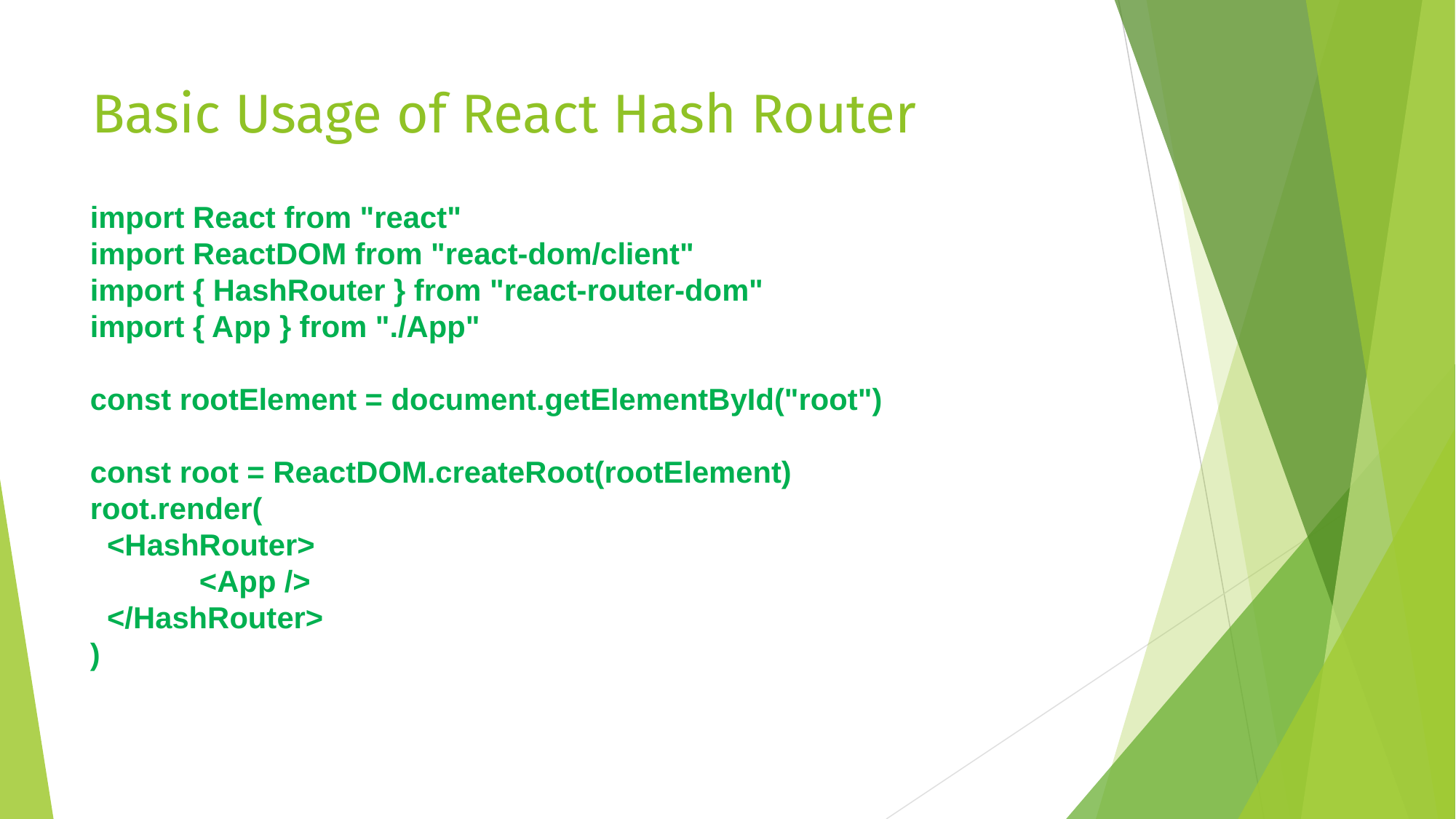

# Basic Usage of React Hash Router
import React from "react"
import ReactDOM from "react-dom/client"
import { HashRouter } from "react-router-dom"
import { App } from "./App"

const rootElement = document.getElementById("root")

const root = ReactDOM.createRoot(rootElement)
root.render(
  <HashRouter>
	<App />
  </HashRouter>
)